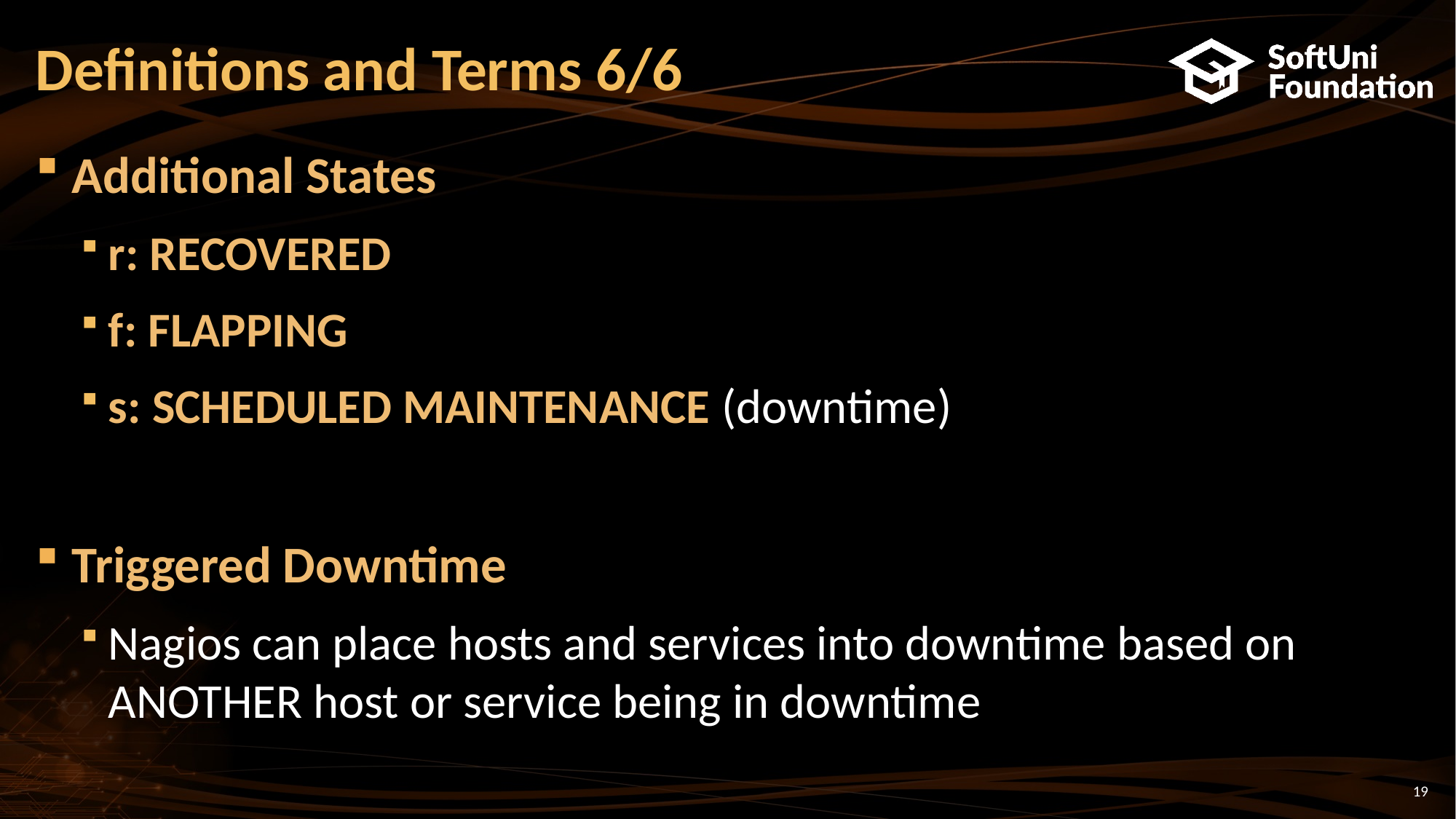

# Definitions and Terms 6/6
Additional States
r: RECOVERED
f: FLAPPING
s: SCHEDULED MAINTENANCE (downtime)

Triggered Downtime
Nagios can place hosts and services into downtime based on ANOTHER host or service being in downtime
19